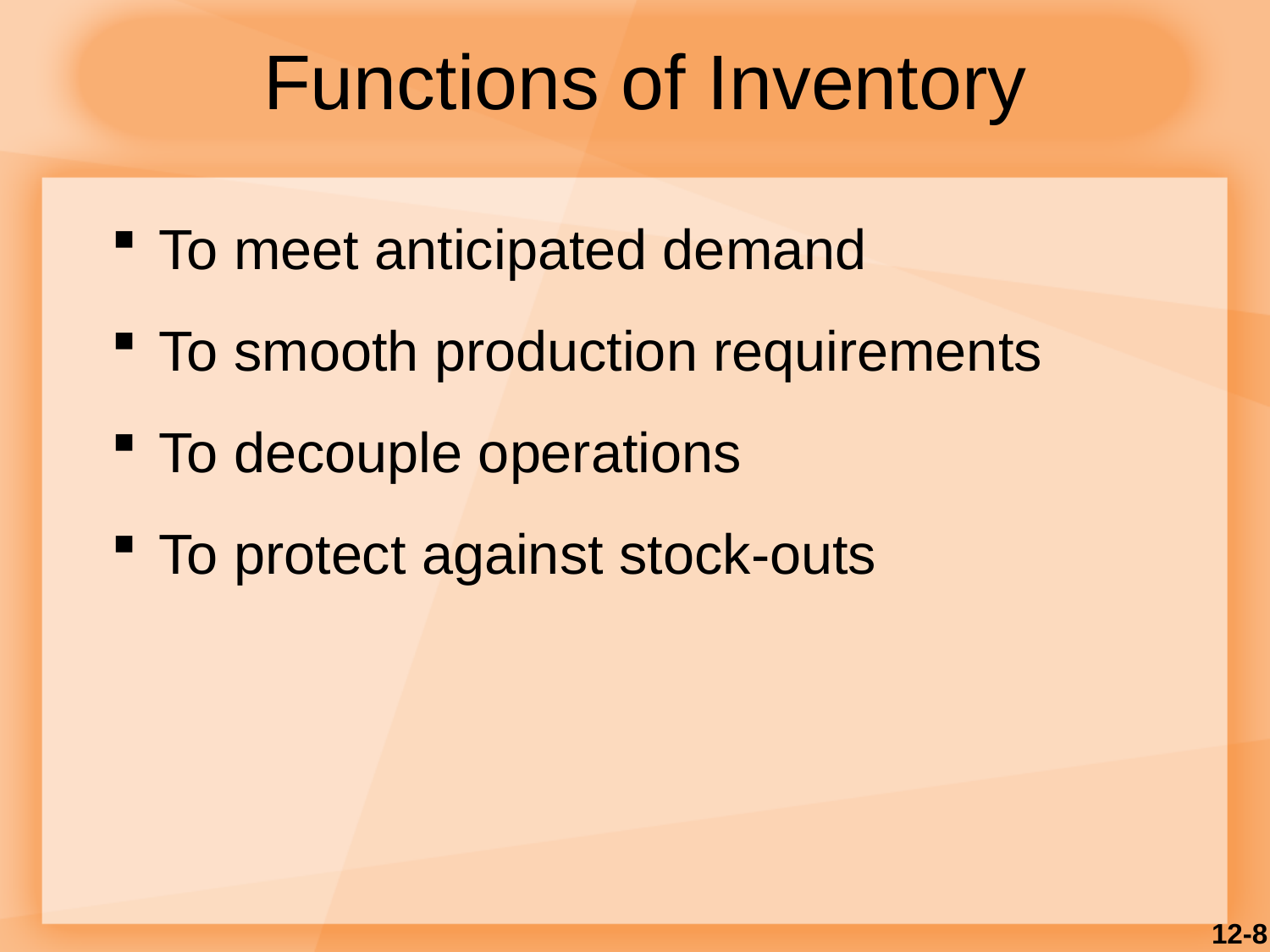

# Functions of Inventory
To meet anticipated demand
To smooth production requirements
To decouple operations
To protect against stock-outs
12-8